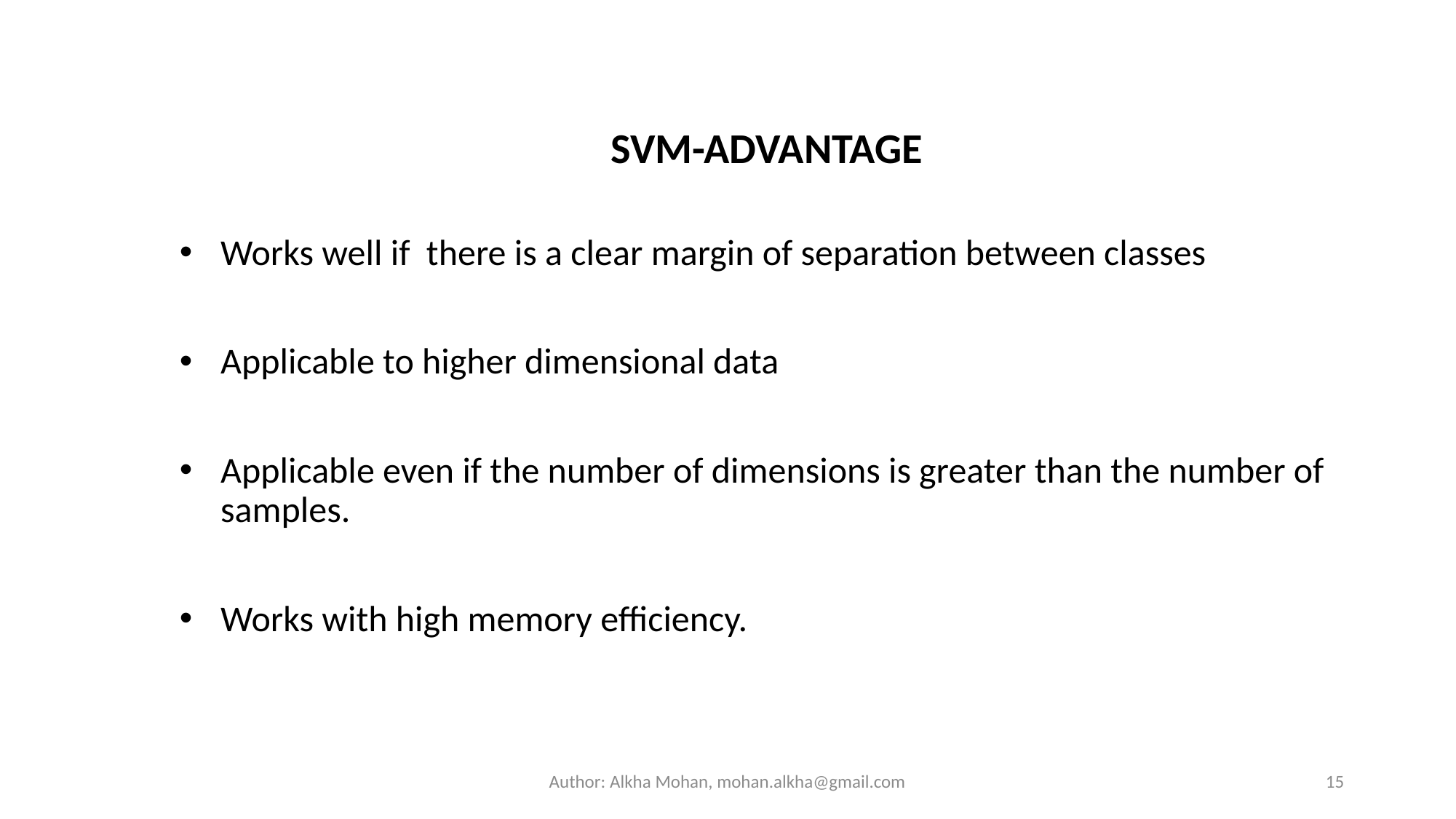

SVM-ADVANTAGE
Works well if  there is a clear margin of separation between classes

Applicable to higher dimensional data

Applicable even if the number of dimensions is greater than the number of samples.

Works with high memory efficiency.
Author: Alkha Mohan, mohan.alkha@gmail.com
15